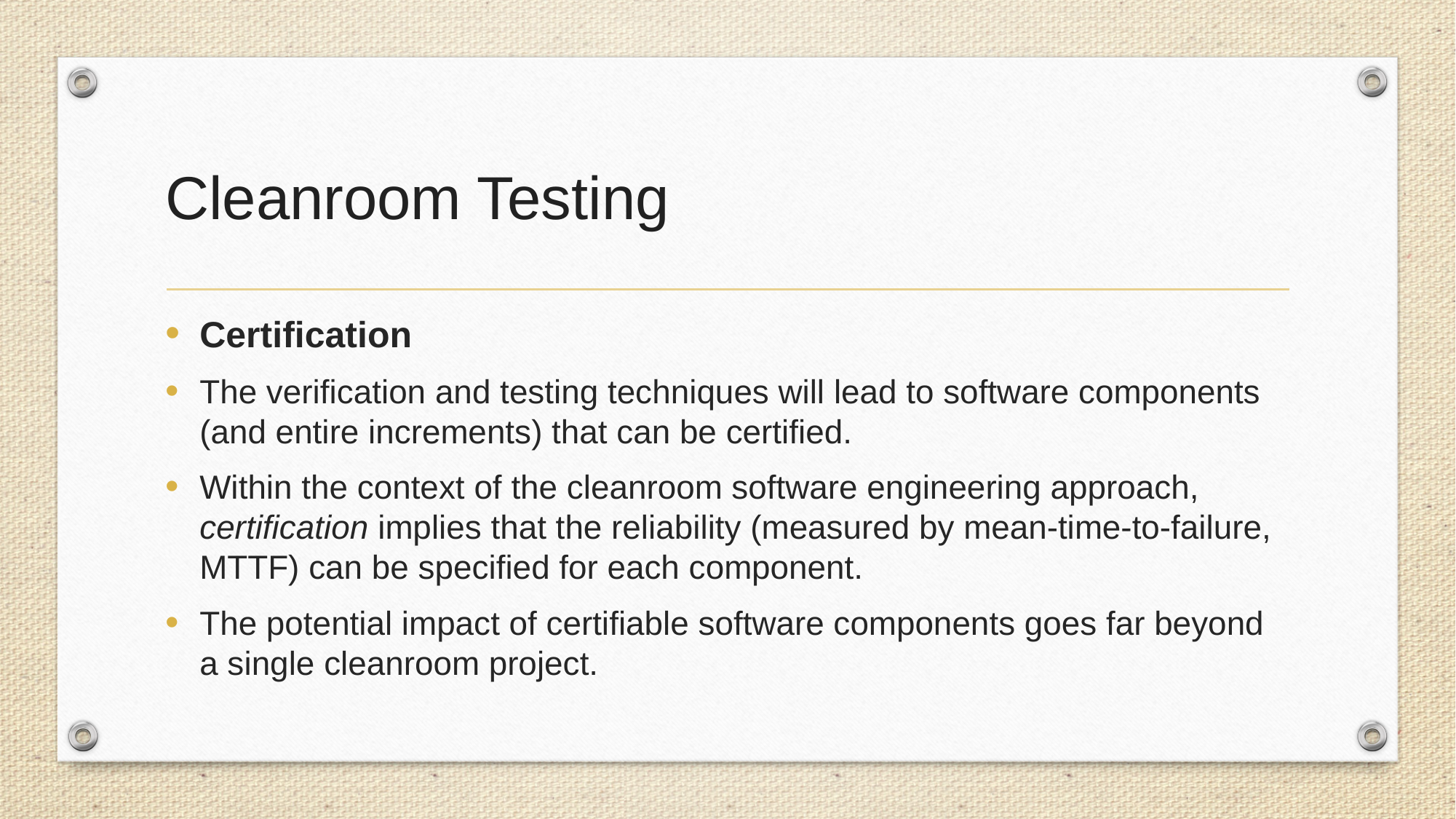

# Cleanroom Testing
Certification
The verification and testing techniques will lead to software components (and entire increments) that can be certified.
Within the context of the cleanroom software engineering approach, certification implies that the reliability (measured by mean-time-to-failure, MTTF) can be specified for each component.
The potential impact of certifiable software components goes far beyond a single cleanroom project.